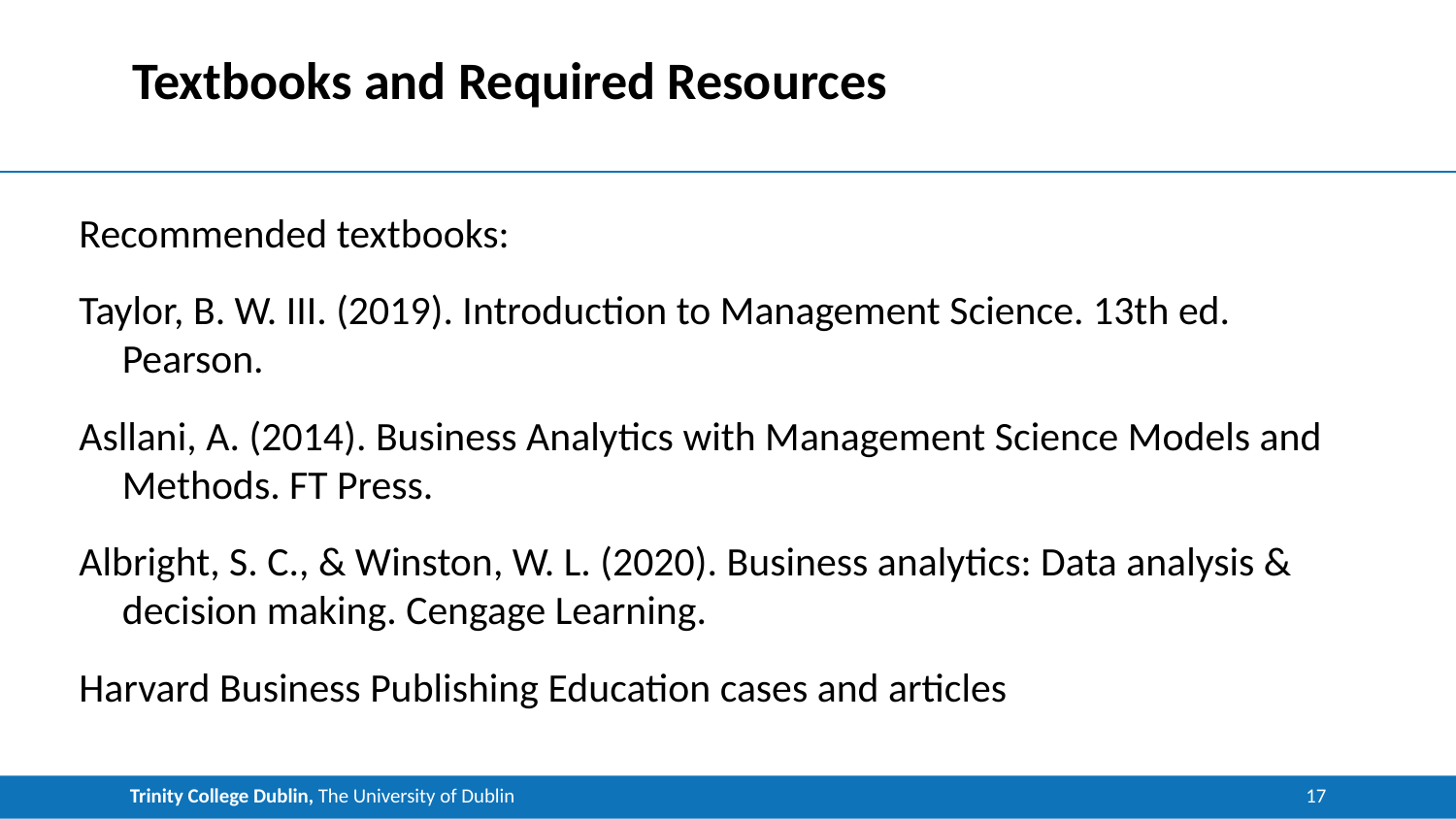

# Textbooks and Required Resources
Recommended textbooks:
Taylor, B. W. III. (2019). Introduction to Management Science. 13th ed. Pearson.
Asllani, A. (2014). Business Analytics with Management Science Models and Methods. FT Press.
Albright, S. C., & Winston, W. L. (2020). Business analytics: Data analysis & decision making. Cengage Learning.
Harvard Business Publishing Education cases and articles

17